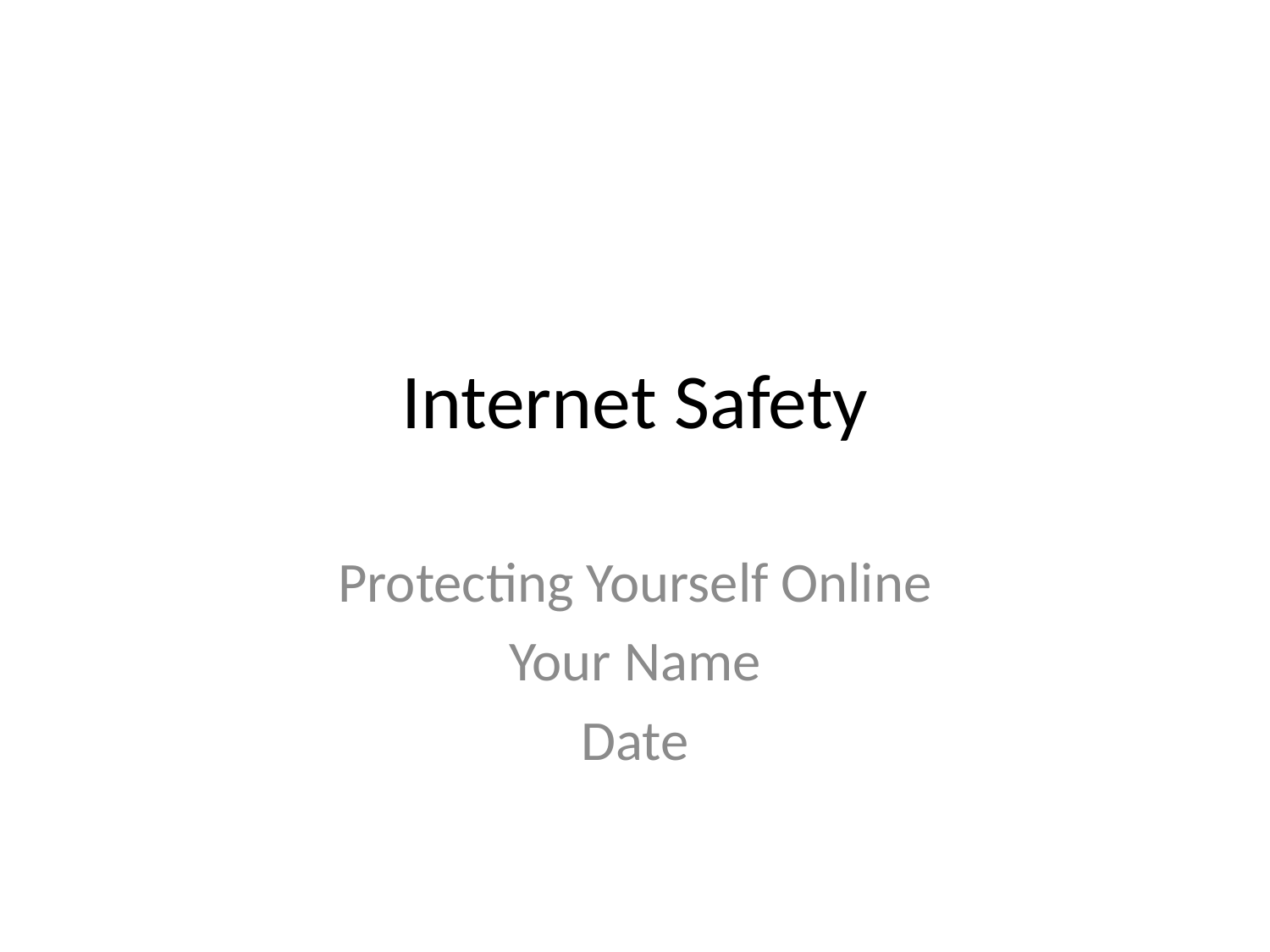

# Internet Safety
Protecting Yourself Online
Your Name
Date